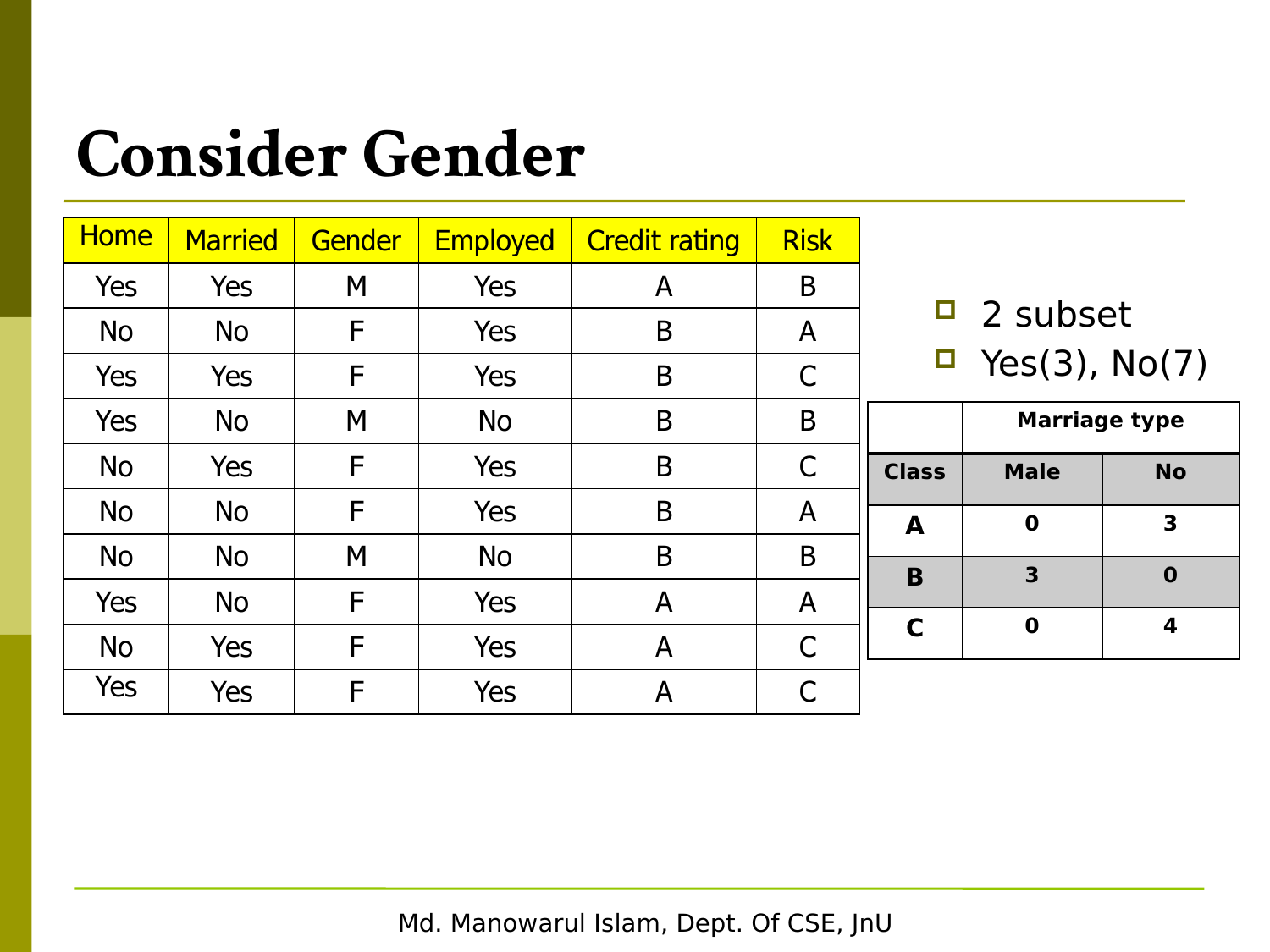

# Consider Gender
| Home | Married | Gender | Employed | Credit rating | Risk |
| --- | --- | --- | --- | --- | --- |
| Yes | Yes | M | Yes | A | B |
| No | No | F | Yes | B | A |
| Yes | Yes | F | Yes | B | C |
| Yes | No | M | No | B | B |
| No | Yes | F | Yes | B | C |
| No | No | F | Yes | B | A |
| No | No | M | No | B | B |
| Yes | No | F | Yes | A | A |
| No | Yes | F | Yes | A | C |
| Yes | Yes | F | Yes | A | C |
2 subset
Yes(3), No(7)
|  | Marriage type |  |
| --- | --- | --- |
| Class | Male | No |
| A | 0 | 3 |
| B | 3 | 0 |
| C | 0 | 4 |